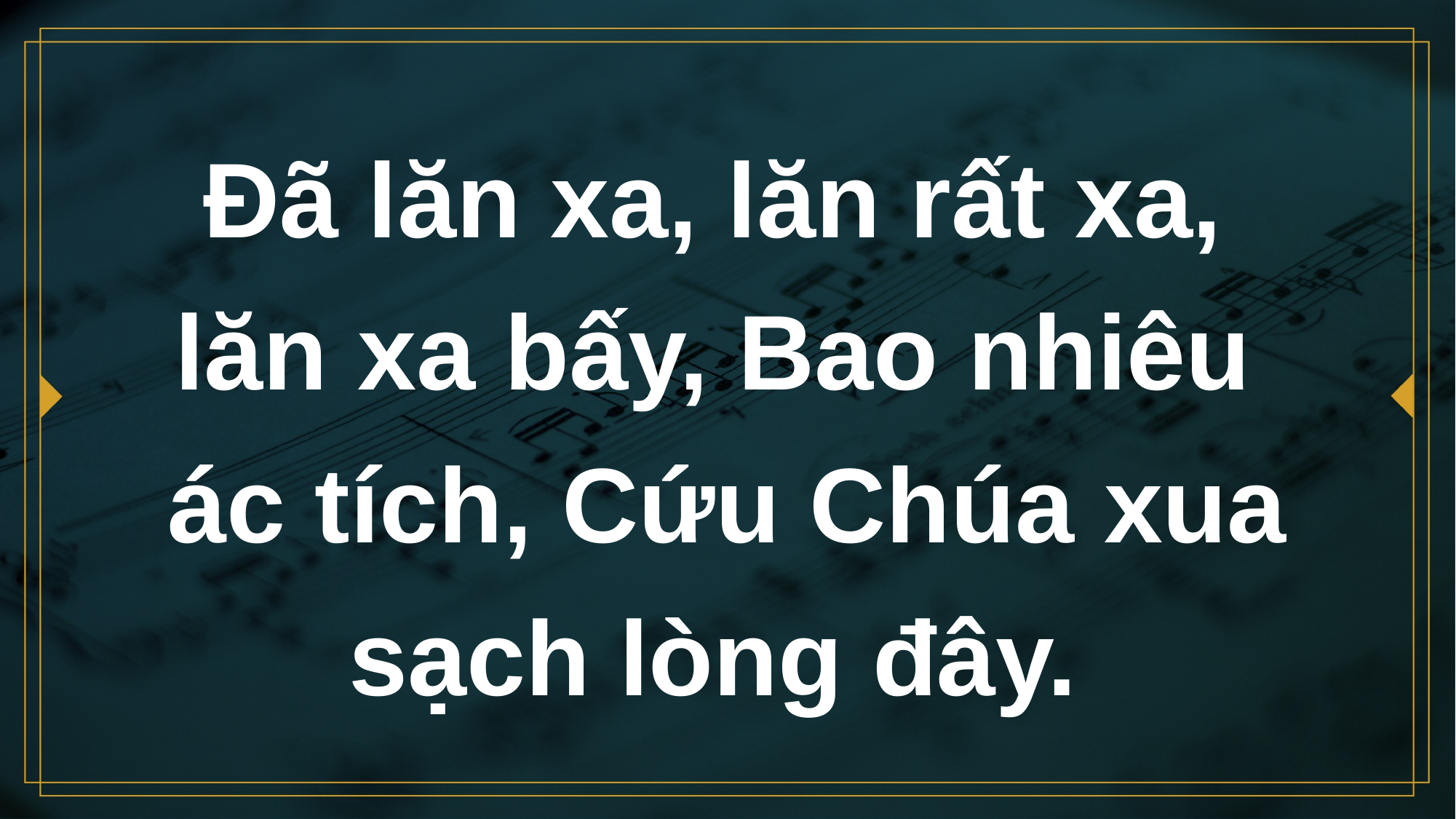

# Đã lăn xa, lăn rất xa, lăn xa bấy, Bao nhiêu ác tích, Cứu Chúa xua sạch lòng đây.